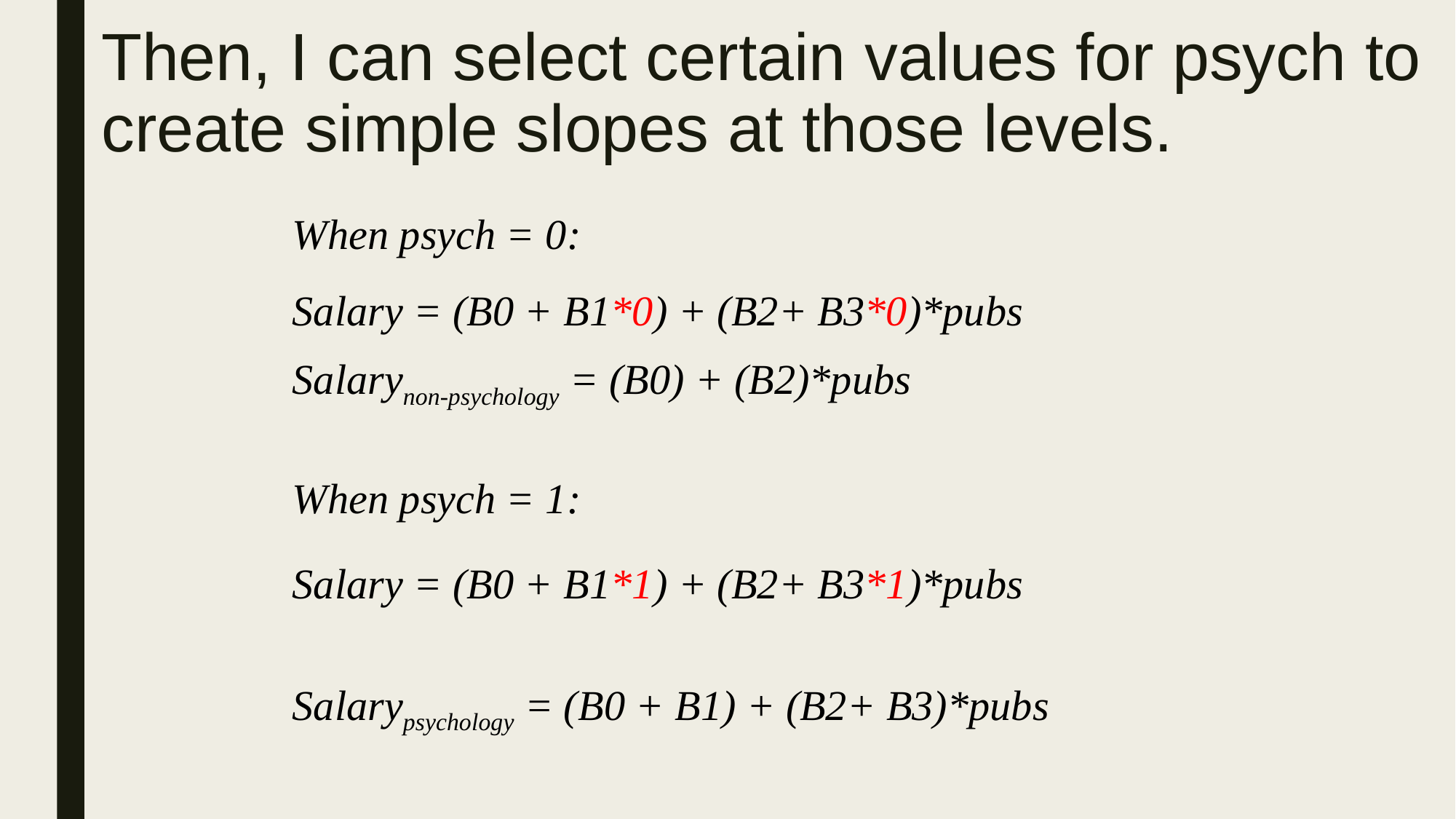

# Then, I can select certain values for psych to create simple slopes at those levels.
When psych = 0:
Salary = (B0 + B1*0) + (B2+ B3*0)*pubs
Salarynon-psychology = (B0) + (B2)*pubs
When psych = 1:
Salary = (B0 + B1*1) + (B2+ B3*1)*pubs
Salarypsychology = (B0 + B1) + (B2+ B3)*pubs